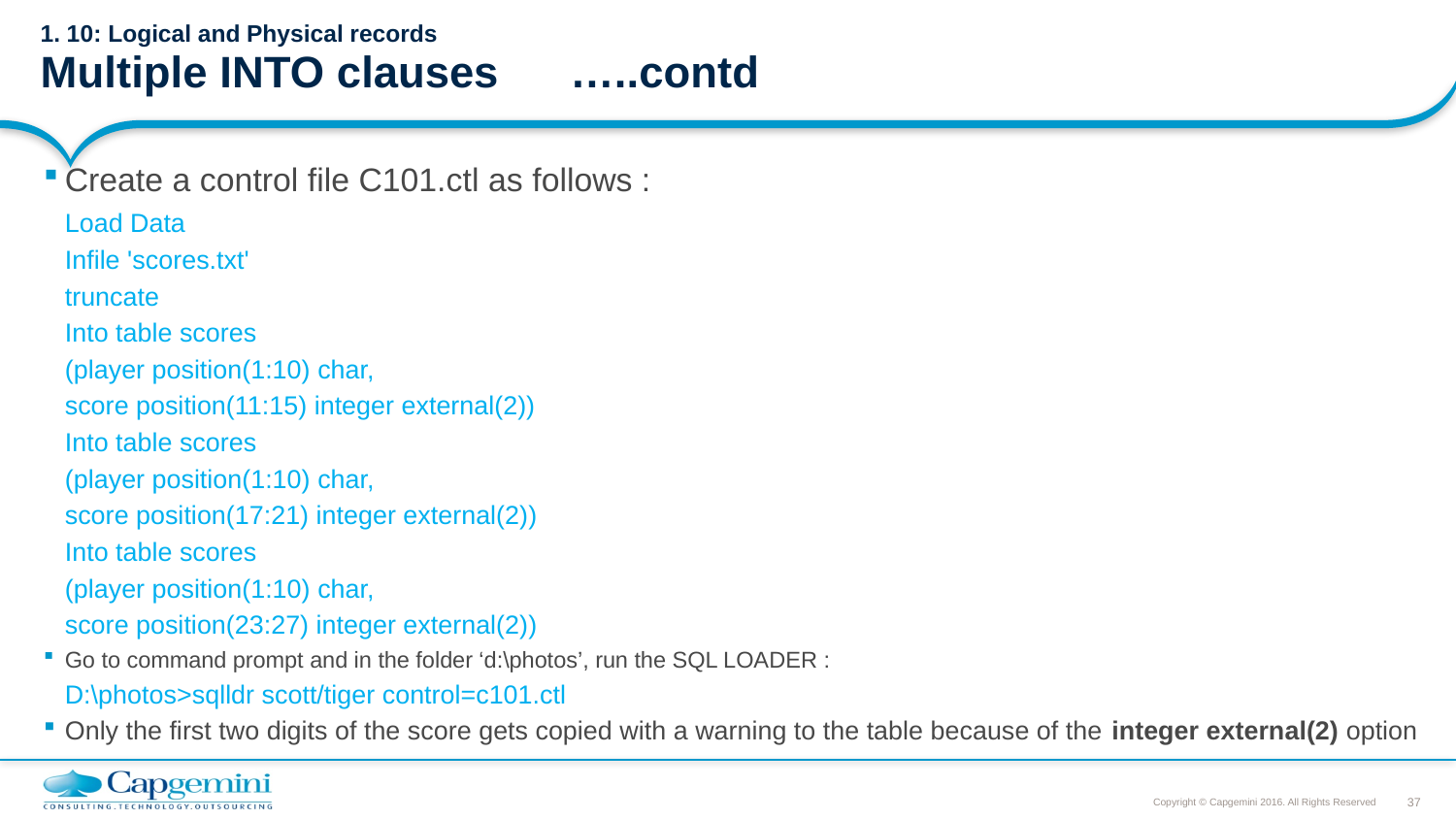

# 1. 10: Logical and Physical records Multiple INTO clauses						…..contd
Create a control file C101.ctl as follows :
		Load Data
		Infile 'scores.txt'
		truncate
		Into table scores
		(player position(1:10) char,
		score position(11:15) integer external(2))
		Into table scores
		(player position(1:10) char,
		score position(17:21) integer external(2))
		Into table scores
		(player position(1:10) char,
		score position(23:27) integer external(2))
Go to command prompt and in the folder ‘d:\photos’, run the SQL LOADER :
		D:\photos>sqlldr scott/tiger control=c101.ctl
Only the first two digits of the score gets copied with a warning to the table because of the integer external(2) option